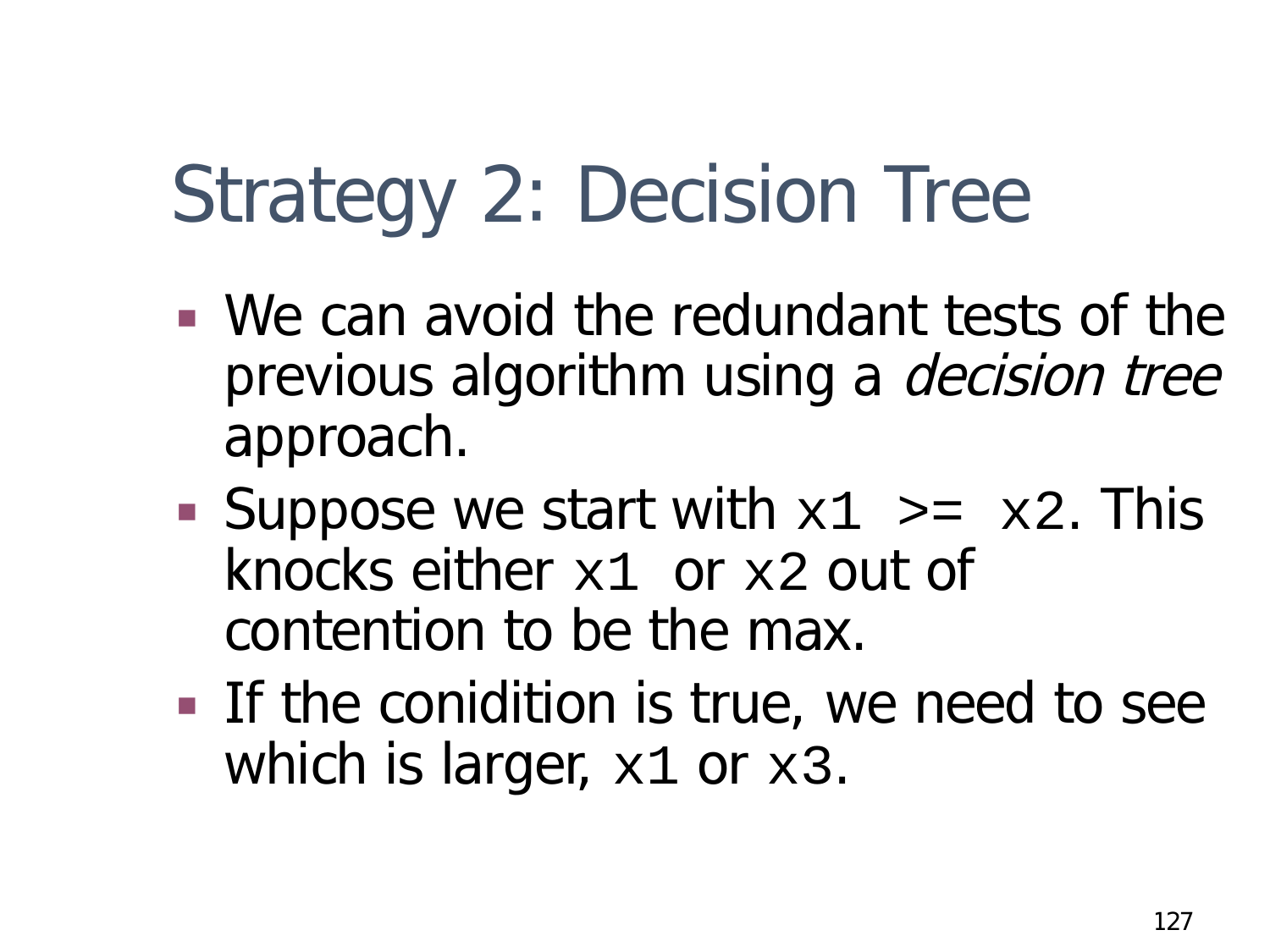

# Strategy 2: Decision Tree
We can avoid the redundant tests of the previous algorithm using a decision tree approach.
Suppose we start with x1 >= x2. This knocks either x1 or x2 out of contention to be the max.
If the conidition is true, we need to see which is larger, x1 or x3.
127